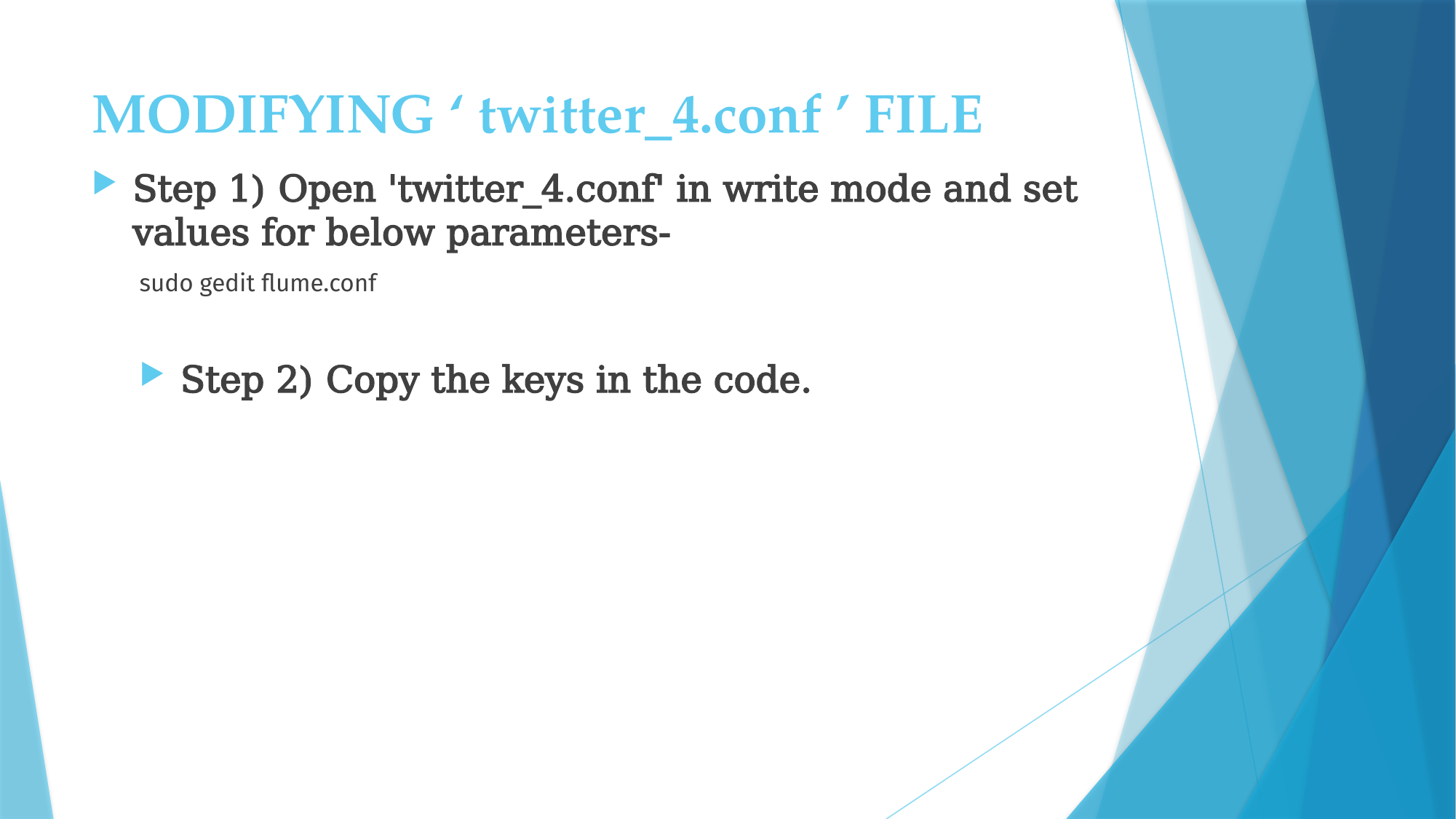

# MODIFYING ‘ twitter_4.conf ’ FILE
Step 1) Open 'twitter_4.conf' in write mode and set values for below parameters-
sudo gedit flume.conf

Step 2) Copy the keys in the code.